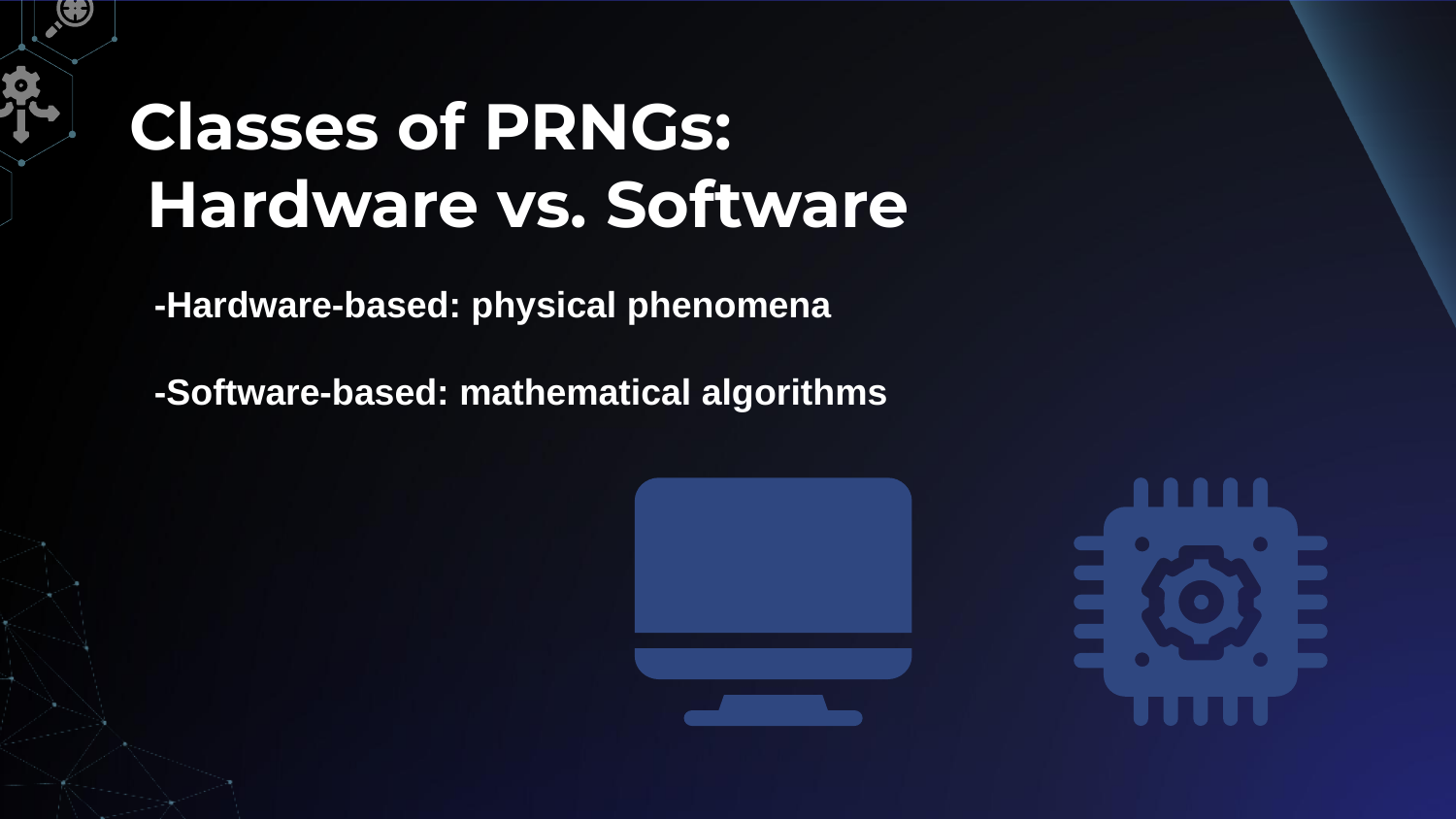

# Classes of PRNGs: Hardware vs. Software
-Hardware-based: physical phenomena

-Software-based: mathematical algorithms